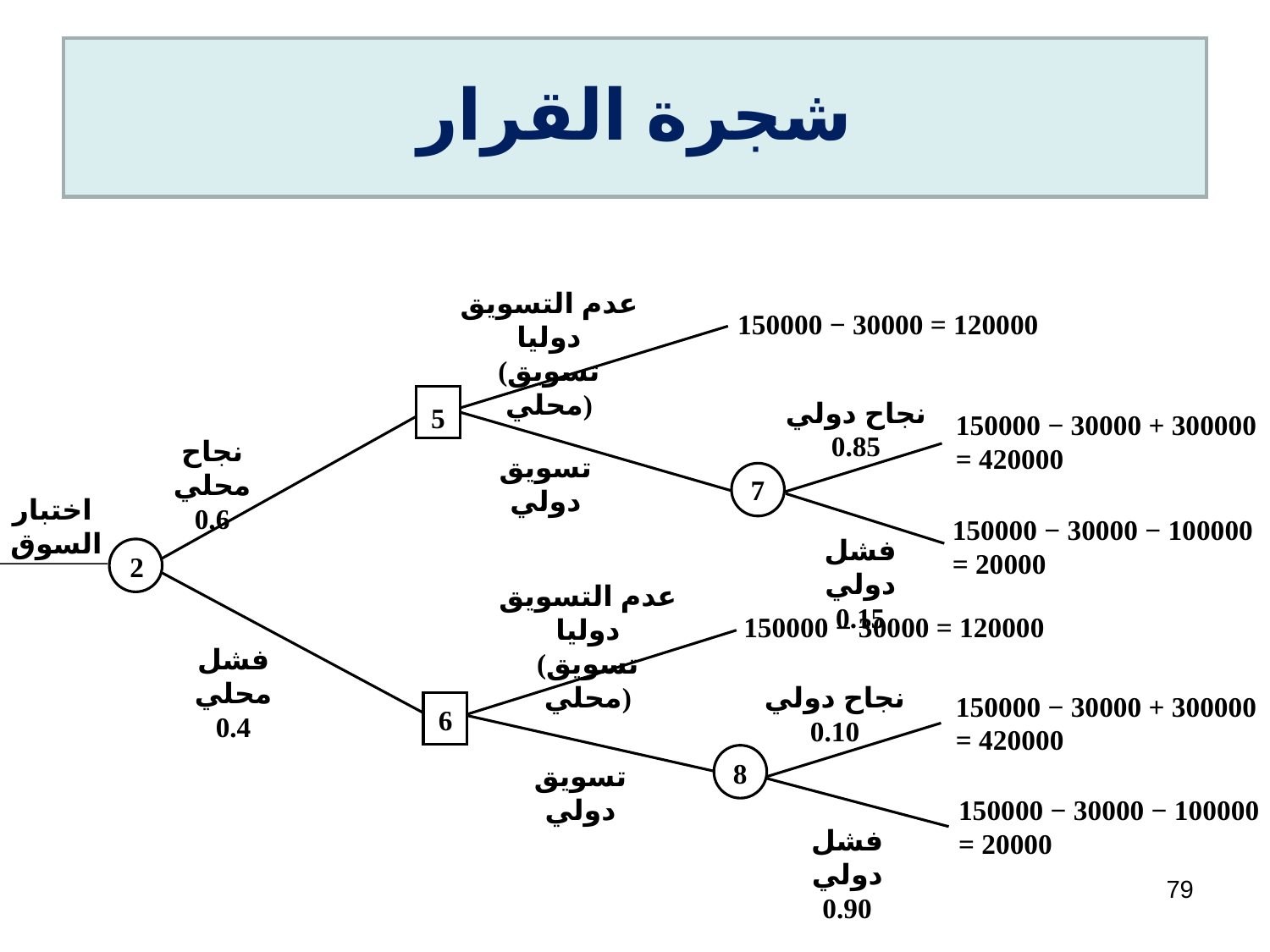

# شجرة القرار
عدم التسويق دوليا
(تسويق محلي)

5

تسويق دولي
150000 − 30000 = 120000
نجاح دولي
0.85

7

فشل دولي
0.15

150000 − 30000 + 300000
= 420000

نجاح محلي
0.6
اختبار
 السوق
150000 − 30000 − 100000
= 20000

2

عدم التسويق دوليا
(تسويق محلي)

6

تسويق دولي

150000 − 30000 = 120000
فشل محلي
0.4
نجاح دولي
0.10

8

فشل دولي
0.90
150000 − 30000 + 300000
= 420000
150000 − 30000 − 100000
= 20000
79